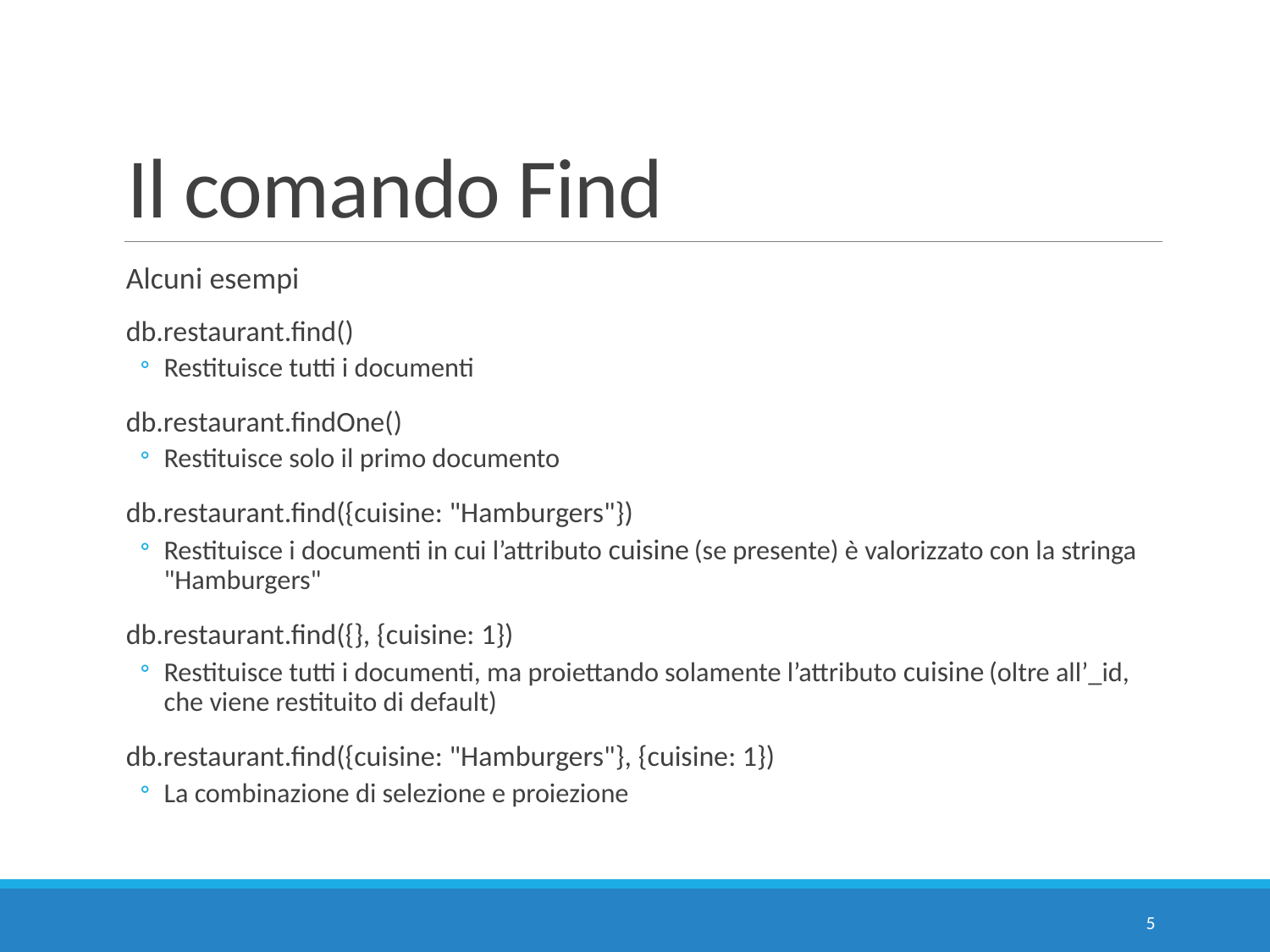

# Il comando Find
Alcuni esempi
db.restaurant.find()
Restituisce tutti i documenti
db.restaurant.findOne()
Restituisce solo il primo documento
db.restaurant.find({cuisine: "Hamburgers"})
Restituisce i documenti in cui l’attributo cuisine (se presente) è valorizzato con la stringa "Hamburgers"
db.restaurant.find({}, {cuisine: 1})
Restituisce tutti i documenti, ma proiettando solamente l’attributo cuisine (oltre all’_id, che viene restituito di default)
db.restaurant.find({cuisine: "Hamburgers"}, {cuisine: 1})
La combinazione di selezione e proiezione
5